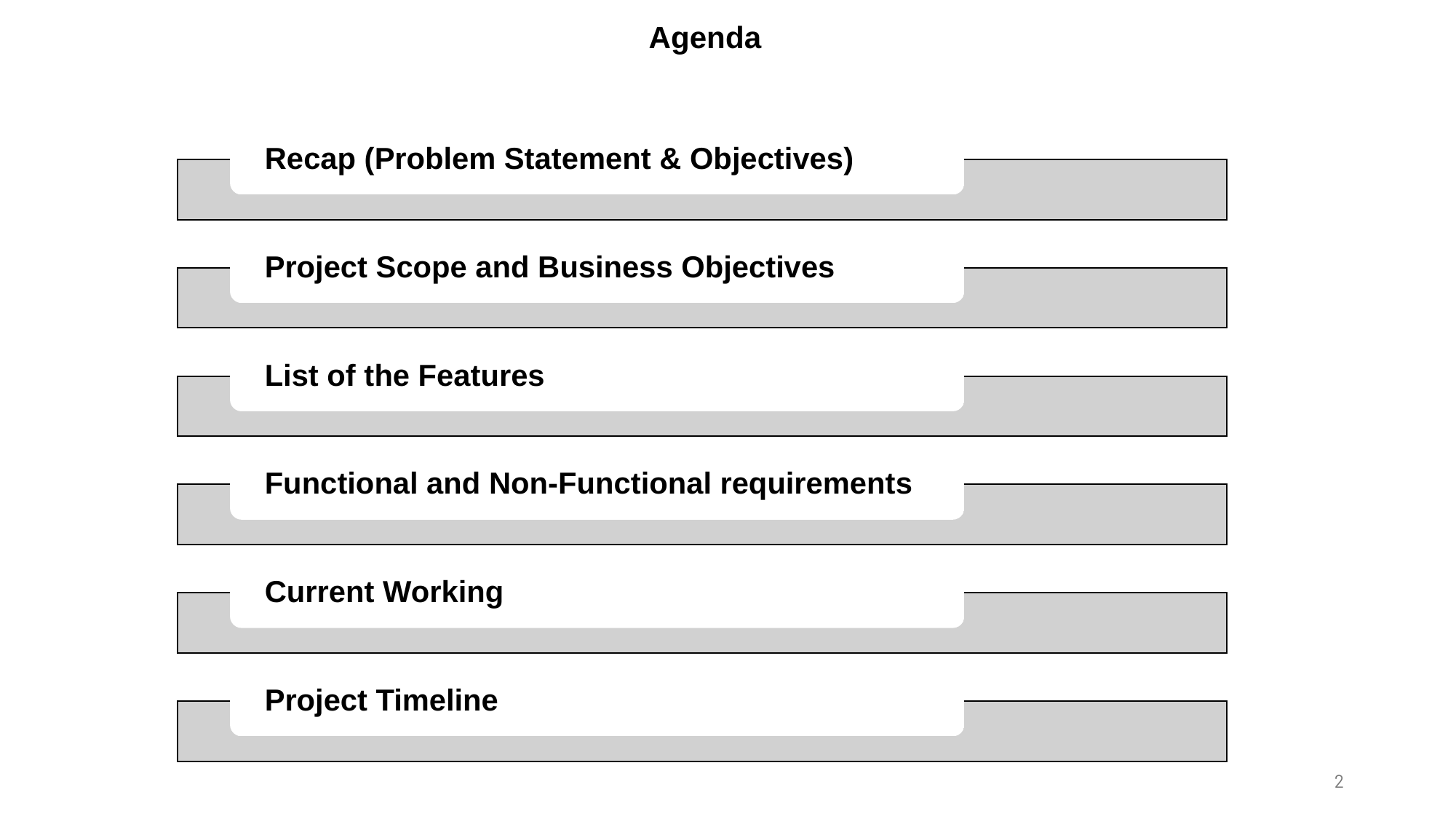

# Agenda
Recap (Problem Statement & Objectives)
Project Scope and Business Objectives
List of the Features
Functional and Non-Functional requirements
Current Working
Project Timeline

2